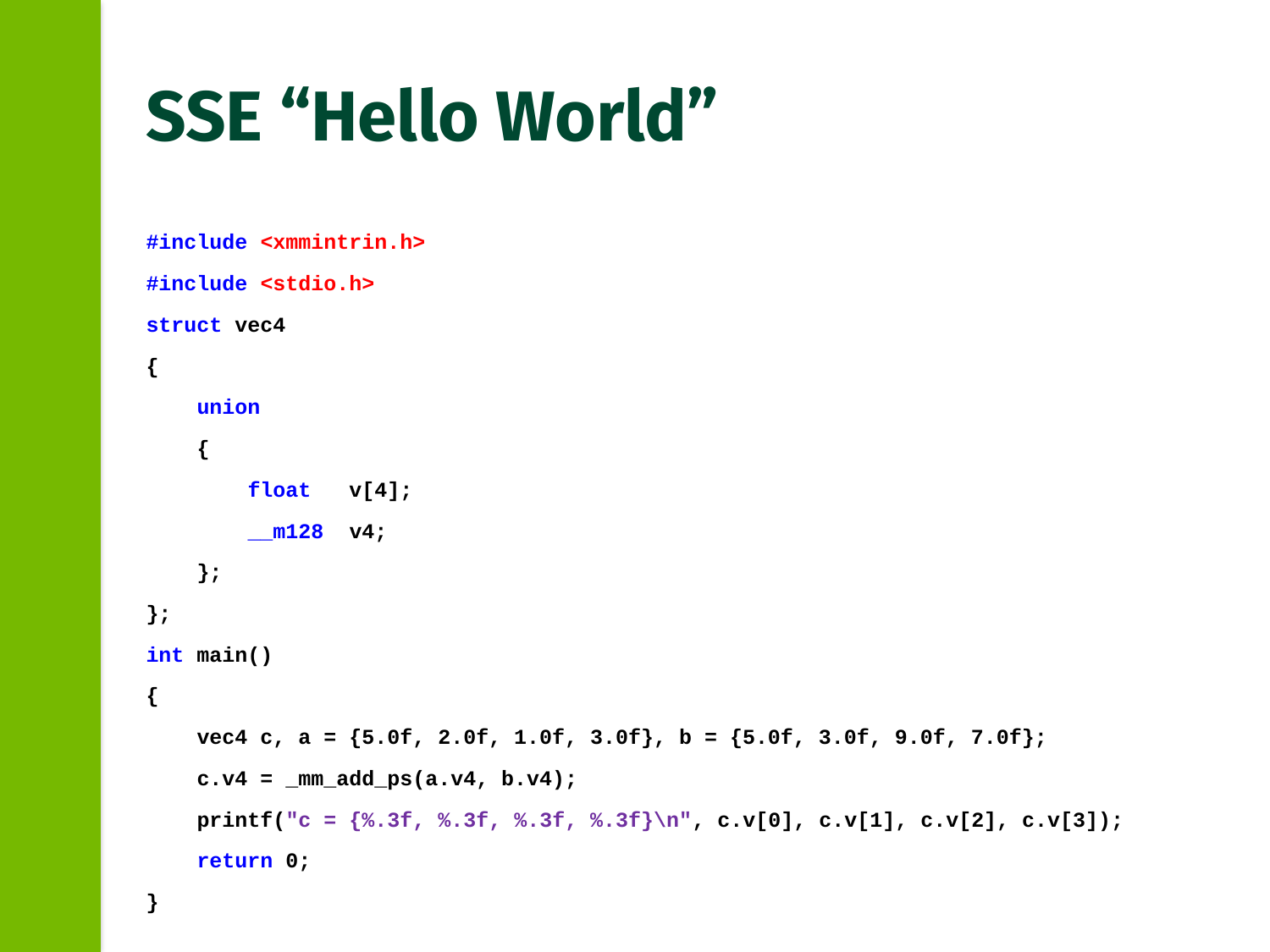

# SSE “Hello World”
#include <xmmintrin.h>
#include <stdio.h>
struct vec4
{
    union
    {
        float   v[4];
        __m128  v4;
    };
};
int main()
{
    vec4 c, a = {5.0f, 2.0f, 1.0f, 3.0f}, b = {5.0f, 3.0f, 9.0f, 7.0f};
    c.v4 = _mm_add_ps(a.v4, b.v4);
    printf("c = {%.3f, %.3f, %.3f, %.3f}\n", c.v[0], c.v[1], c.v[2], c.v[3]);
    return 0;
}